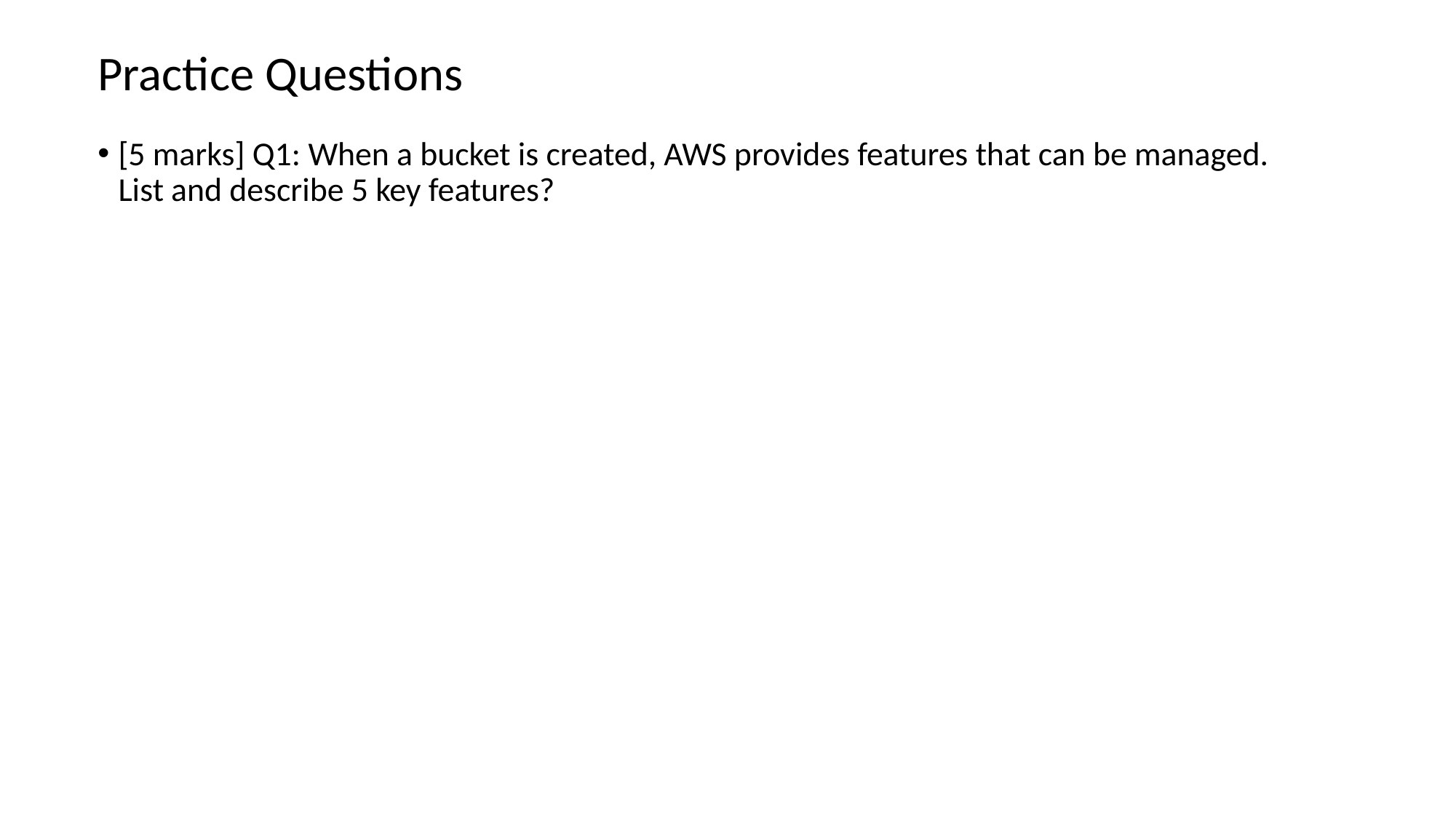

# Practice Questions
[5 marks] Q1: When a bucket is created, AWS provides features that can be managed. List and describe 5 key features?